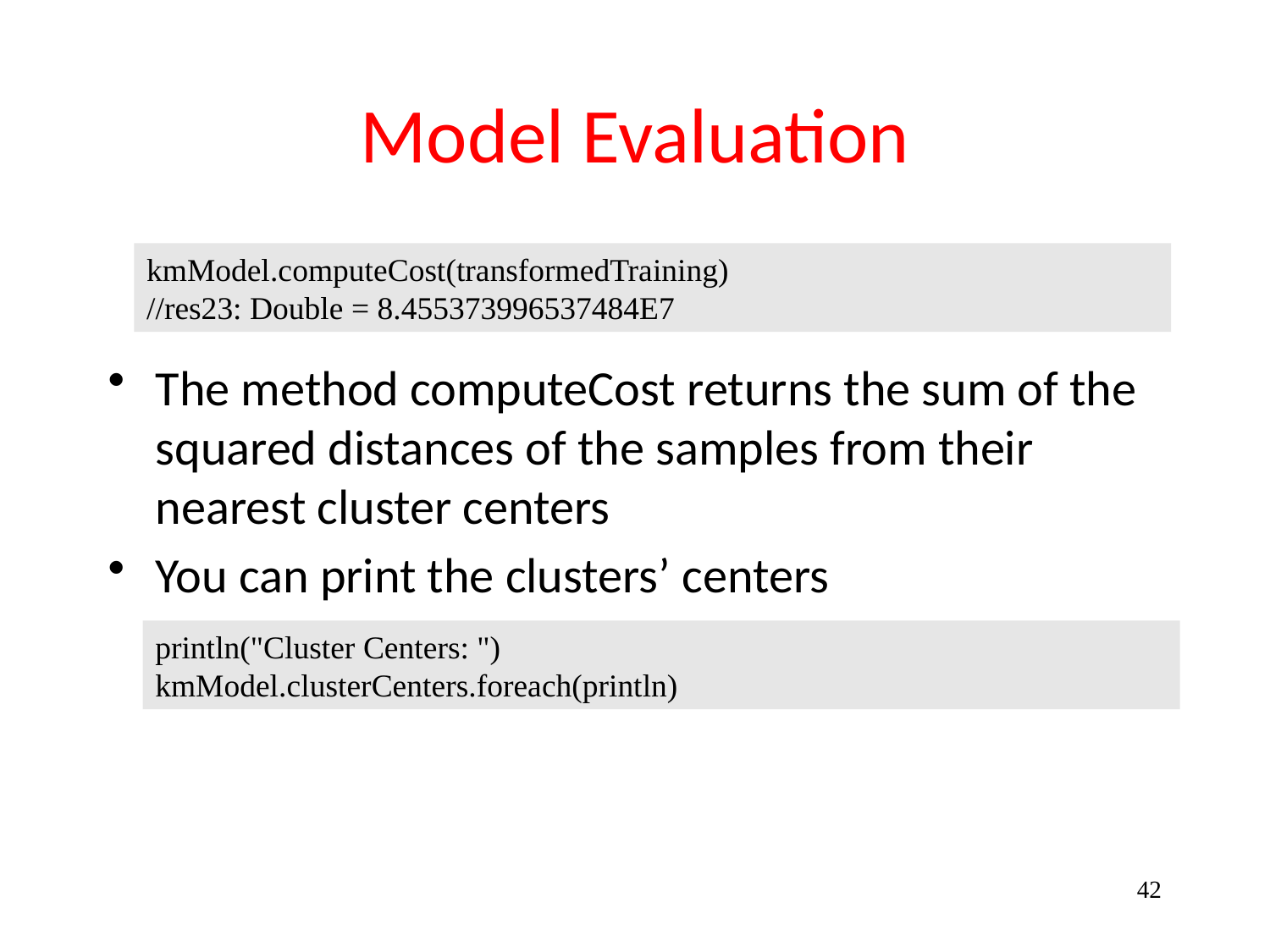

# Model Evaluation

The method computeCost returns the sum of the squared distances of the samples from their nearest cluster centers
You can print the clusters’ centers

kmModel.computeCost(transformedTraining)
//res23: Double = 8.455373996537484E7
println("Cluster Centers: ")
kmModel.clusterCenters.foreach(println)
42